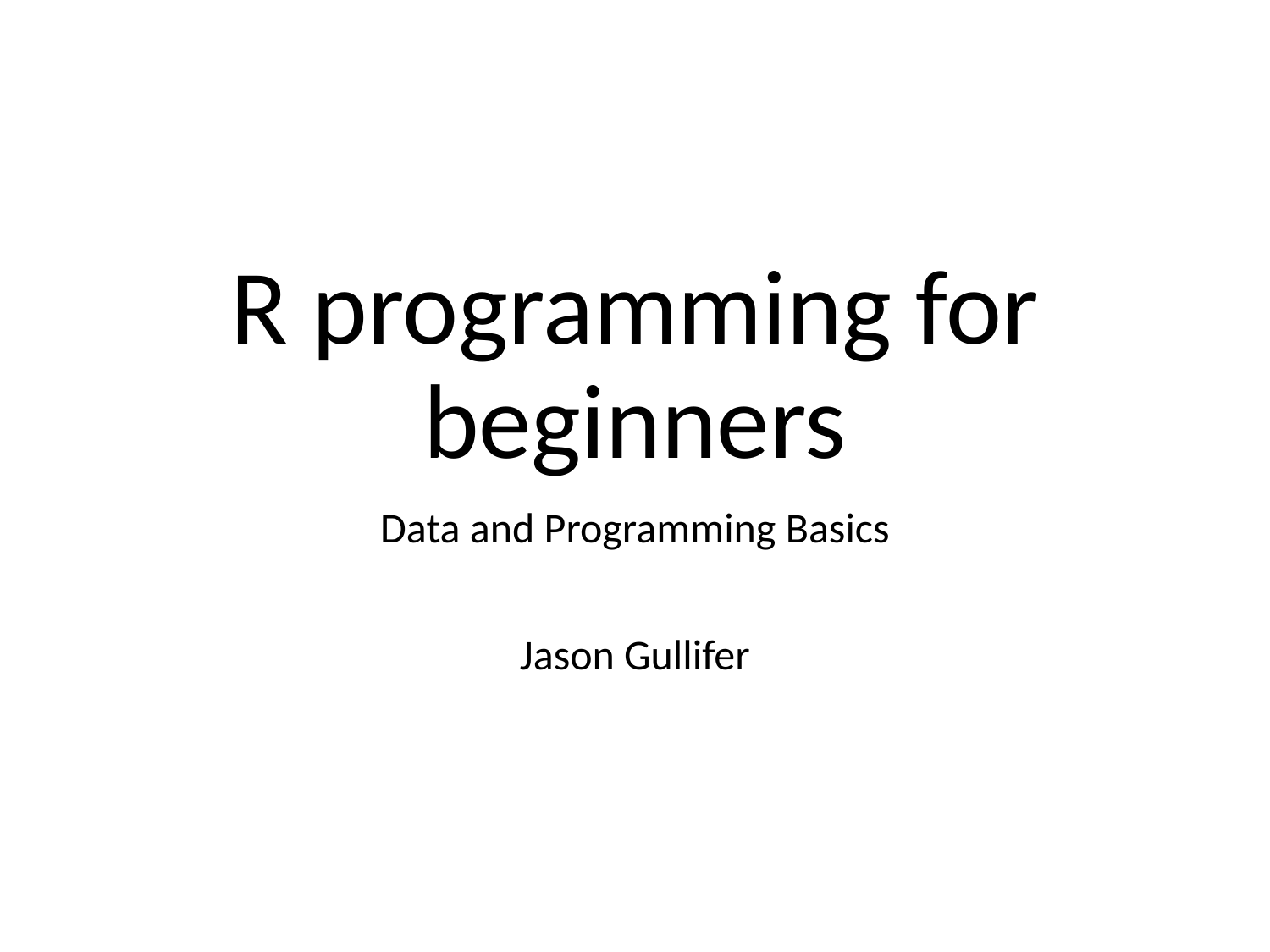

# R programming for beginners

Data and Programming Basics

Jason Gullifer